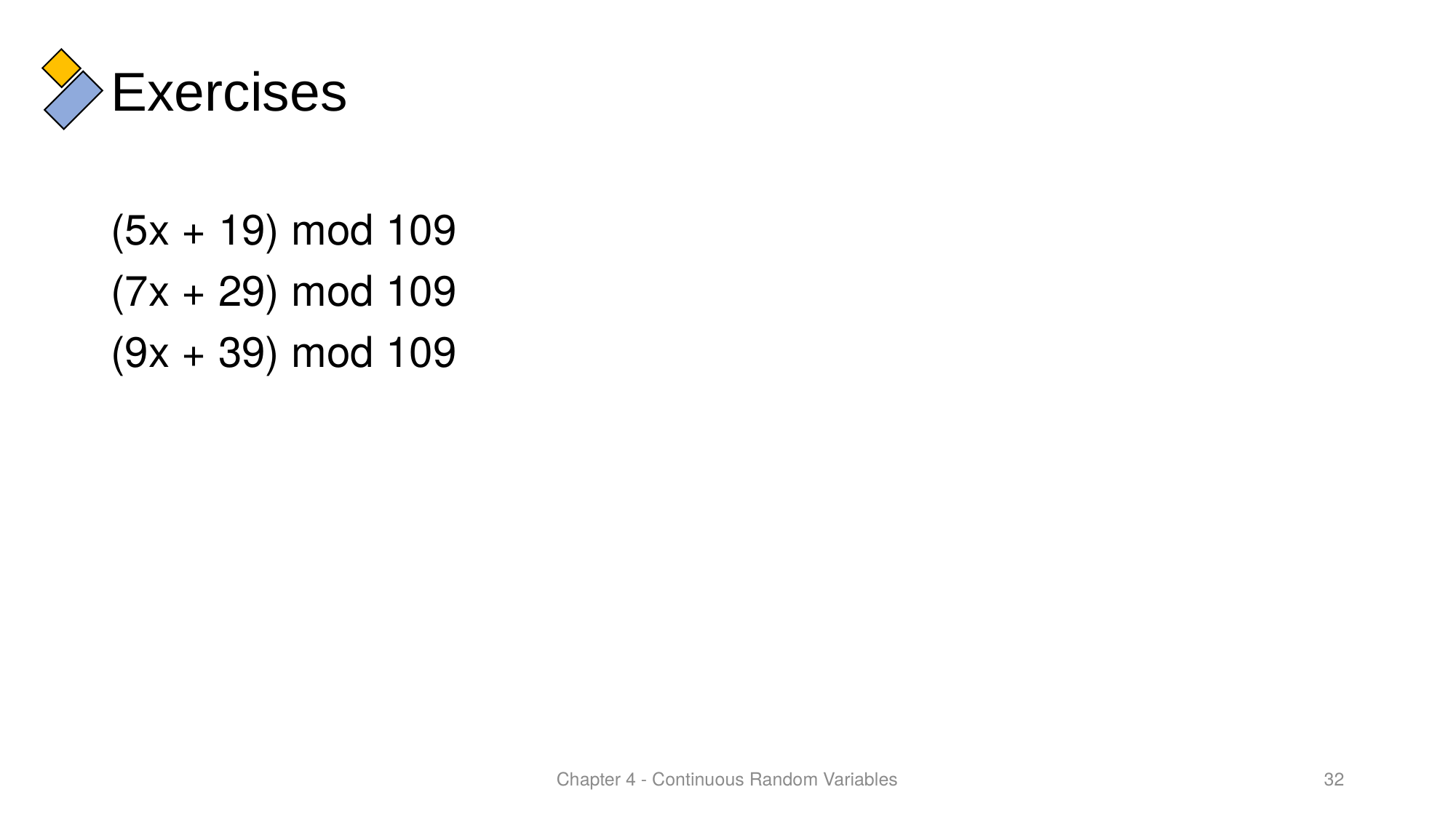

# Exercises
(5x + 19) mod 109
(7x + 29) mod 109
(9x + 39) mod 109
Chapter 4 - Continuous Random Variables
32